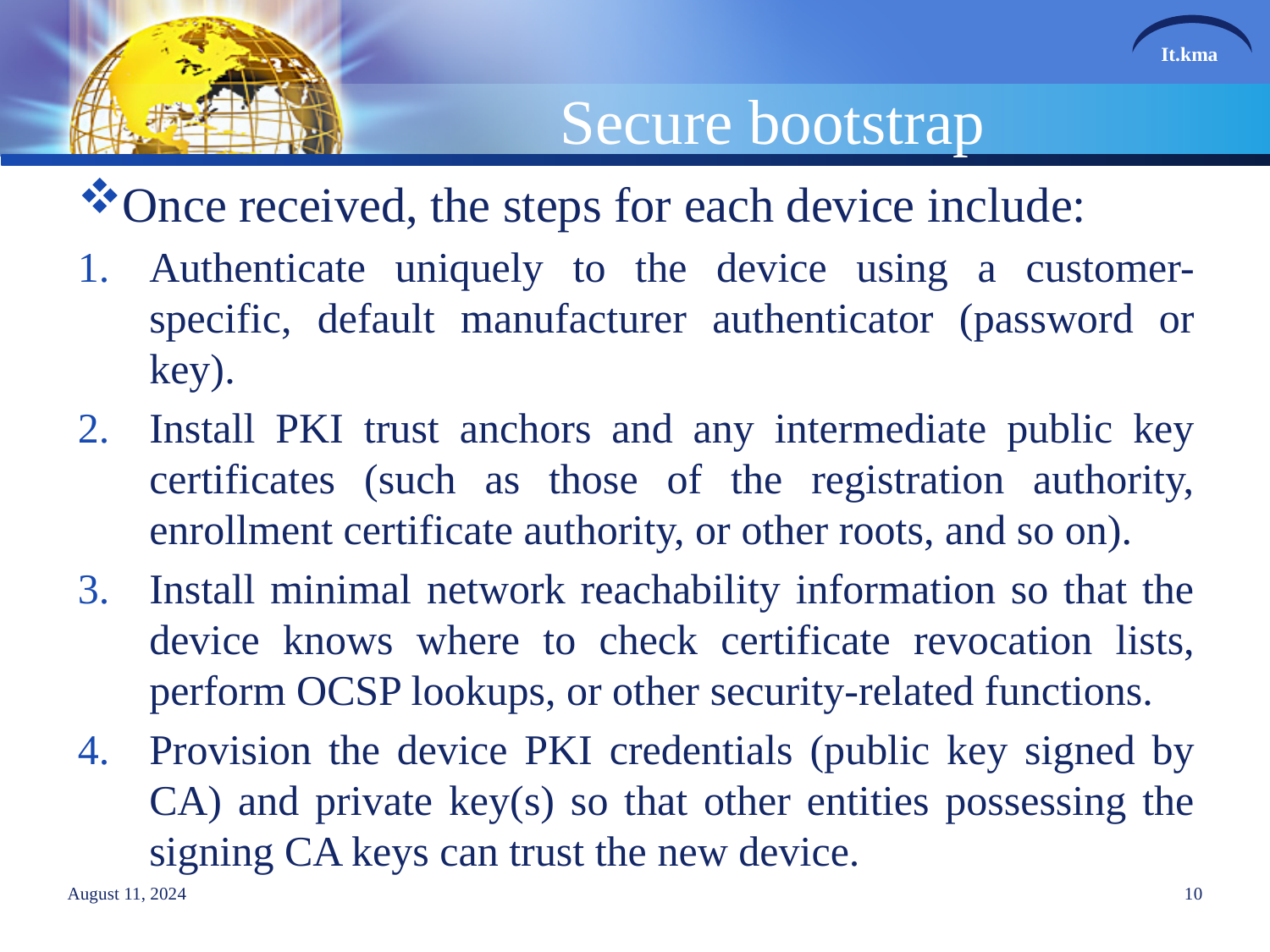

# Secure bootstrap
Once received, the steps for each device include:
Authenticate uniquely to the device using a customer-specific, default manufacturer authenticator (password or key).
Install PKI trust anchors and any intermediate public key certificates (such as those of the registration authority, enrollment certificate authority, or other roots, and so on).
Install minimal network reachability information so that the device knows where to check certificate revocation lists, perform OCSP lookups, or other security-related functions.
Provision the device PKI credentials (public key signed by CA) and private key(s) so that other entities possessing the signing CA keys can trust the new device.